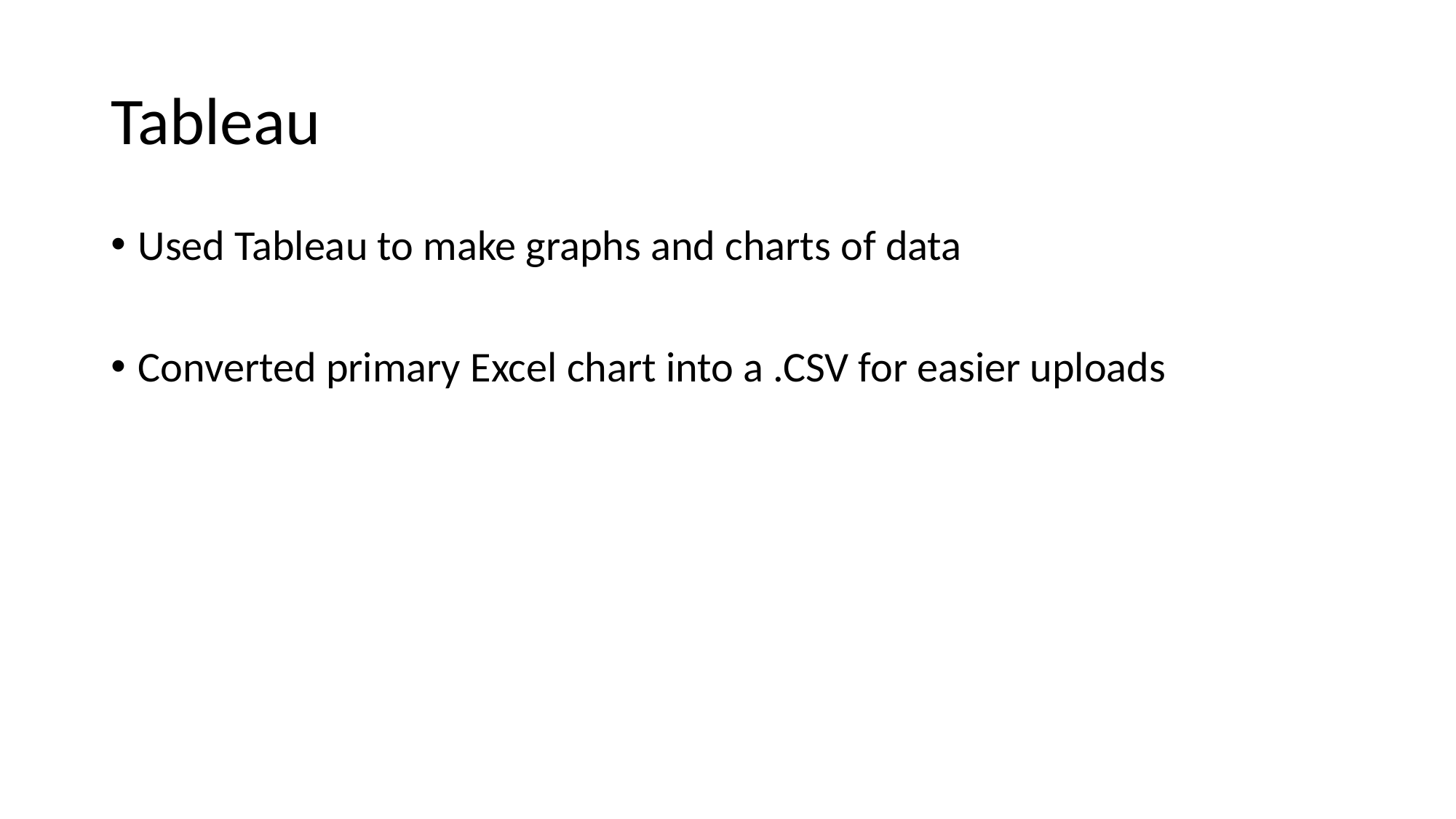

# Tableau
Used Tableau to make graphs and charts of data

Converted primary Excel chart into a .CSV for easier uploads